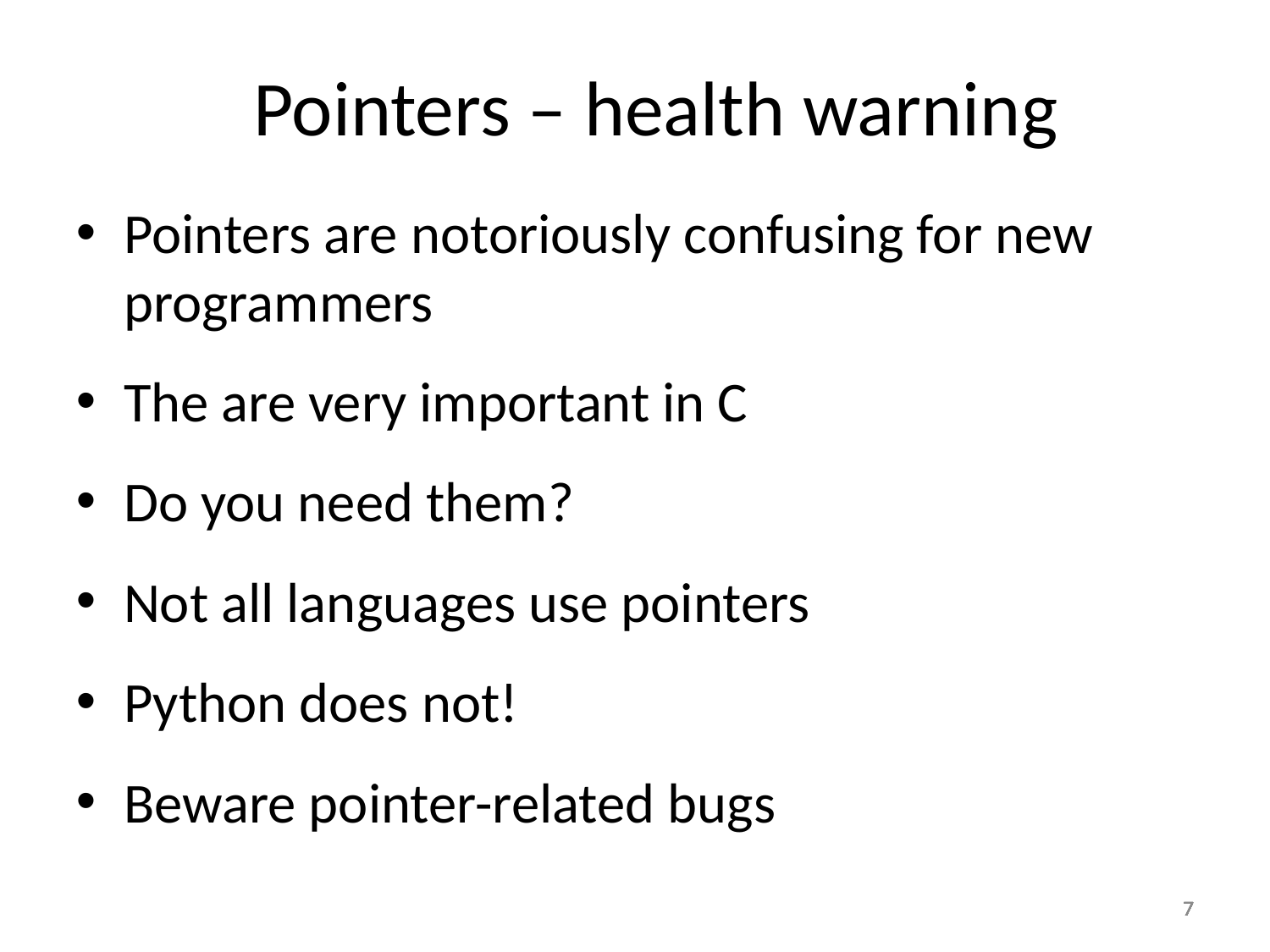

Pointers – health warning
Pointers are notoriously confusing for new programmers
The are very important in C
Do you need them?
Not all languages use pointers
Python does not!
Beware pointer-related bugs
7
7
7
7
7
7
7
7
7
7
7
7
7
7
7
7